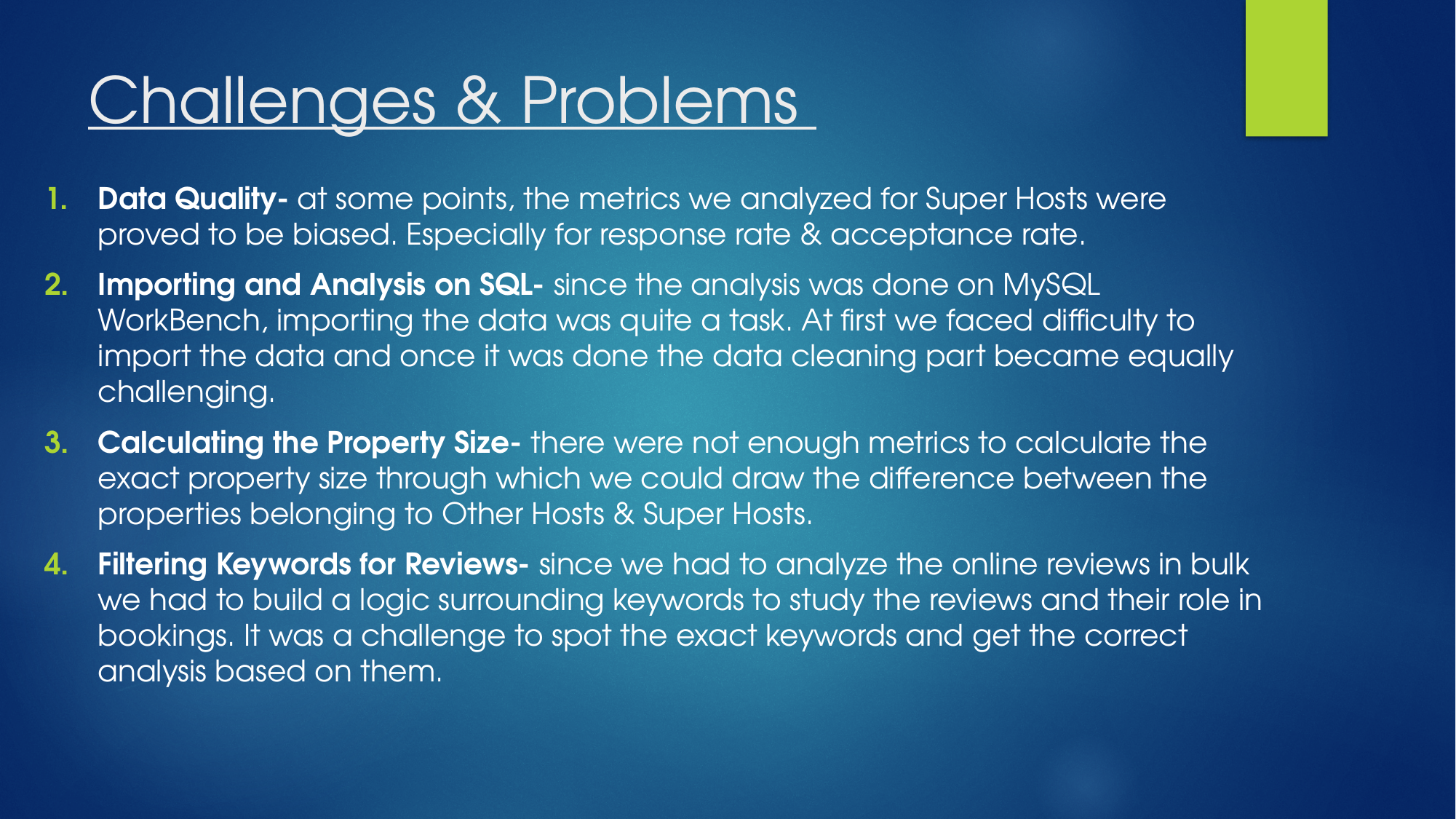

# Challenges & Problems
Data Quality- at some points, the metrics we analyzed for Super Hosts were proved to be biased. Especially for response rate & acceptance rate.
Importing and Analysis on SQL- since the analysis was done on MySQL WorkBench, importing the data was quite a task. At first we faced difficulty to import the data and once it was done the data cleaning part became equally challenging.
Calculating the Property Size- there were not enough metrics to calculate the exact property size through which we could draw the difference between the properties belonging to Other Hosts & Super Hosts.
Filtering Keywords for Reviews- since we had to analyze the online reviews in bulk we had to build a logic surrounding keywords to study the reviews and their role in bookings. It was a challenge to spot the exact keywords and get the correct analysis based on them.